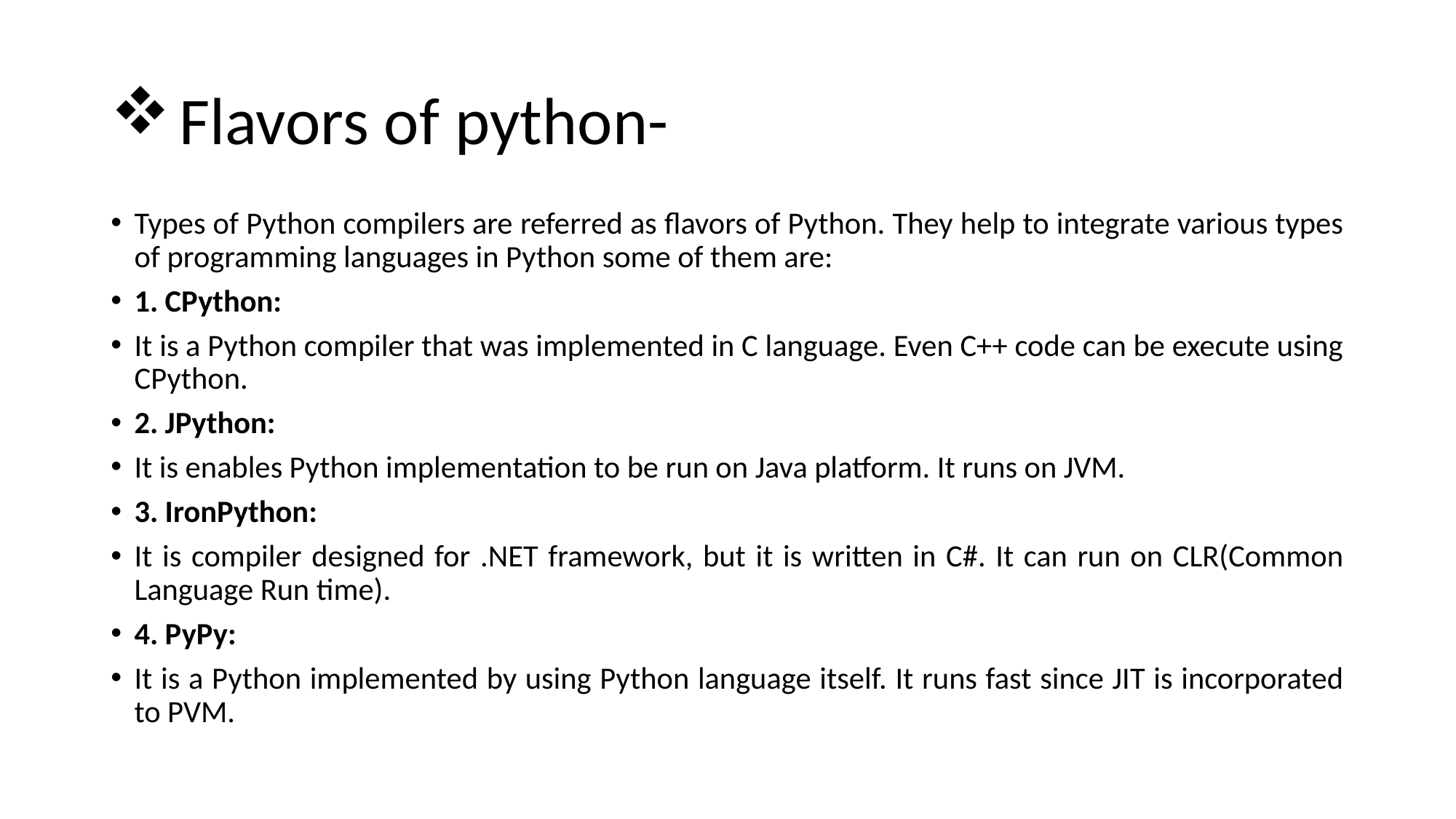

# Flavors of python-
Types of Python compilers are referred as flavors of Python. They help to integrate various types of programming languages in Python some of them are:
1. CPython:
It is a Python compiler that was implemented in C language. Even C++ code can be execute using CPython.
2. JPython:
It is enables Python implementation to be run on Java platform. It runs on JVM.
3. IronPython:
It is compiler designed for .NET framework, but it is written in C#. It can run on CLR(Common Language Run time).
4. PyPy:
It is a Python implemented by using Python language itself. It runs fast since JIT is incorporated to PVM.